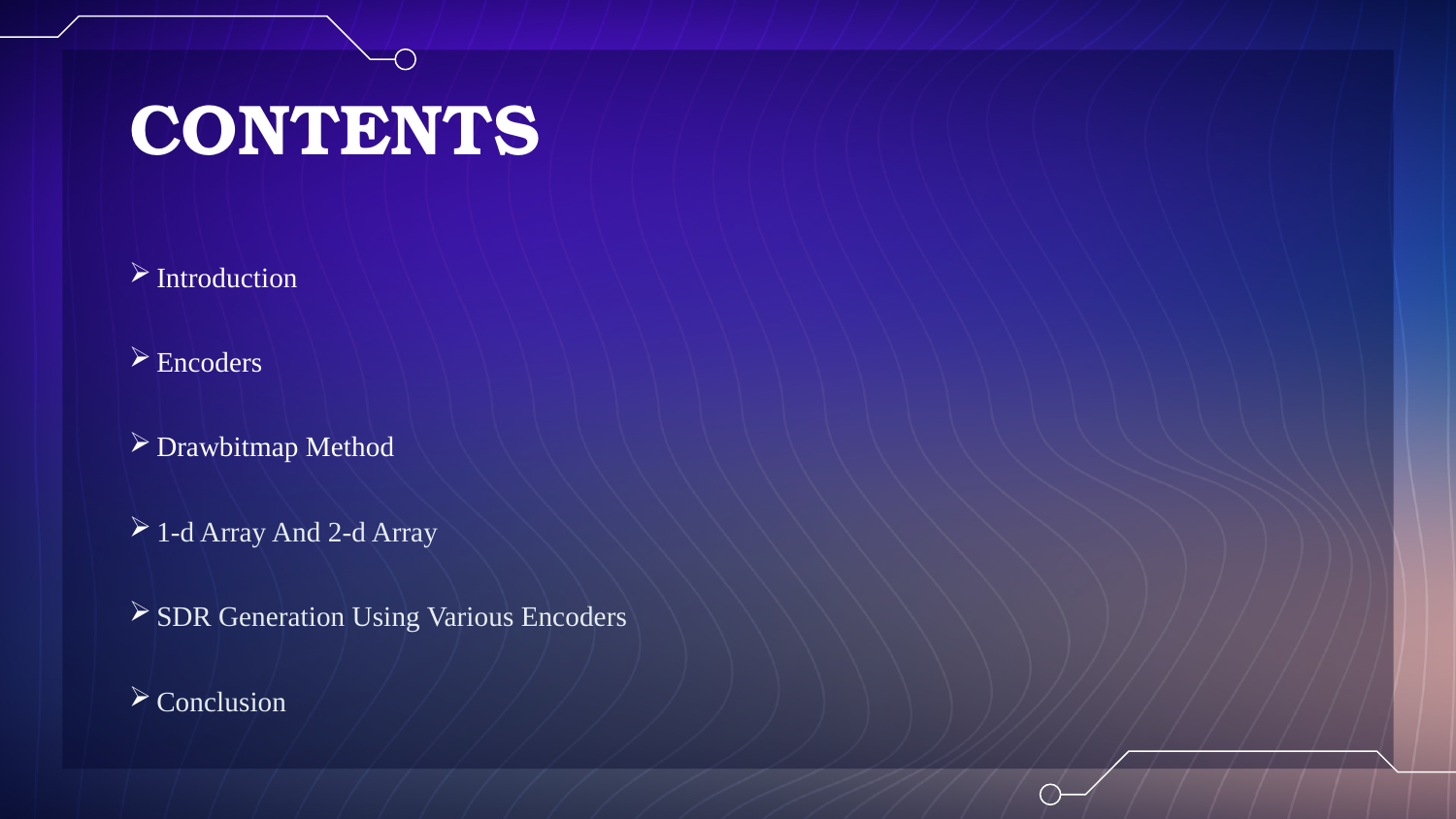

# CONTENTS
Introduction
Encoders
Drawbitmap Method
1-d Array And 2-d Array
SDR Generation Using Various Encoders
Conclusion